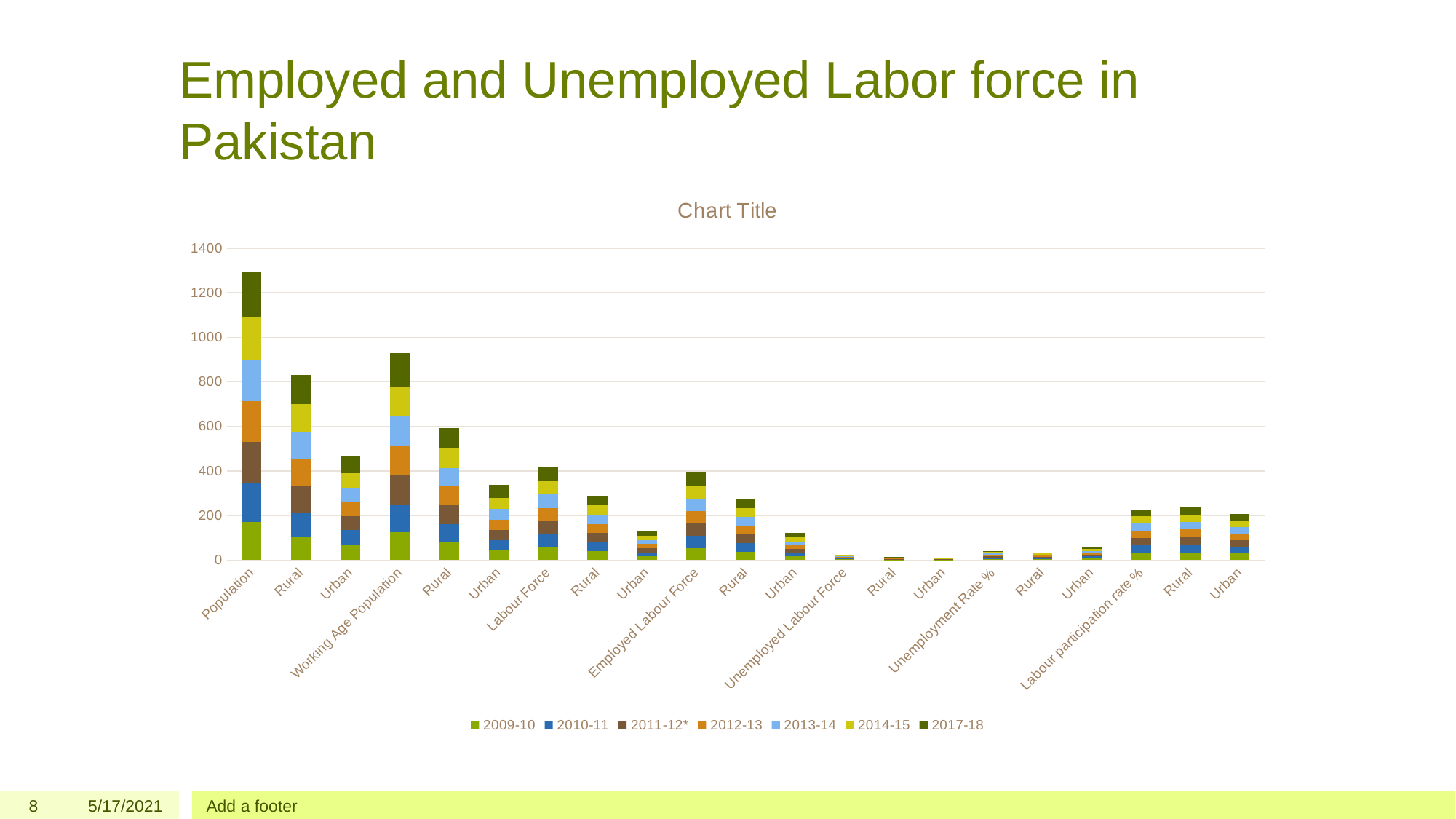

# Employed and Unemployed Labor force in Pakistan

### Chart:

| Category | 2009-10 | 2010-11 | 2011-12* | 2012-13 | 2013-14 | 2014-15 | 2017-18 |
|---|---|---|---|---|---|---|---|
| Population | 172.57 | 176.2 | 180.71 | 183.57 | 186.19 | 189.19 | 206.62 |
| Rural | 105.7 | 107.0 | 120.1 | 121.66 | 121.56 | 123.36 | 131.19 |
| Urban | 66.87 | 69.2 | 60.61 | 61.91 | 64.63 | 65.83 | 75.43 |
| Working Age Population | 124.06 | 126.6 | 129.84 | 132.07 | 132.24 | 134.99 | 147.91 |
| Rural | 80.08 | 81.77 | 83.87 | 84.96 | 83.62 | 85.6 | 91.02 |
| Urban | 43.98 | 44.83 | 45.97 | 47.11 | 48.62 | 49.39 | 56.89 |
| Labour Force | 56.92 | 57.84 | 59.33 | 59.74 | 60.1 | 61.04 | 65.5 |
| Rural | 39.56 | 40.12 | 41.15 | 41.23 | 41.14 | 41.95 | 42.91 |
| Urban | 17.36 | 17.72 | 18.18 | 18.15 | 18.96 | 19.09 | 22.59 |
| Employed Labour Force | 53.76 | 54.4 | 55.8 | 56.01 | 56.52 | 57.42 | 61.71 |
| Rural | 37.66 | 38.24 | 39.22 | 39.14 | 39.07 | 39.85 | 40.75 |
| Urban | 16.1 | 16.16 | 16.58 | 16.87 | 17.45 | 17.57 | 20.96 |
| Unemployed Labour Force | 3.16 | 3.44 | 3.53 | 3.73 | 3.58 | 3.62 | 3.79 |
| Rural | 1.9 | 1.88 | 1.93 | 2.09 | 2.06 | 2.1 | 2.15 |
| Urban | 1.26 | 1.56 | 1.6 | 1.64 | 1.52 | 1.52 | 1.64 |
| Unemployment Rate % | 5.55 | 5.95 | 5.95 | 6.24 | 6.0 | 5.9 | 5.8 |
| Rural | 4.82 | 4.68 | 4.68 | 5.08 | 5.01 | 5.0 | 5.0 |
| Urban | 7.21 | 8.84 | 8.84 | 8.83 | 8.02 | 8.0 | 7.2 |
| Labour participation rate % | 32.98 | 32.83 | 32.83 | 32.88 | 32.28 | 32.3 | 31.7 |
| Rural | 34.5 | 34.26 | 34.26 | 34.23 | 33.84 | 34.0 | 32.7 |
| Urban | 29.99 | 29.99 | 29.99 | 30.21 | 29.35 | 29.0 | 30.0 |
8
5/17/2021
Add a footer